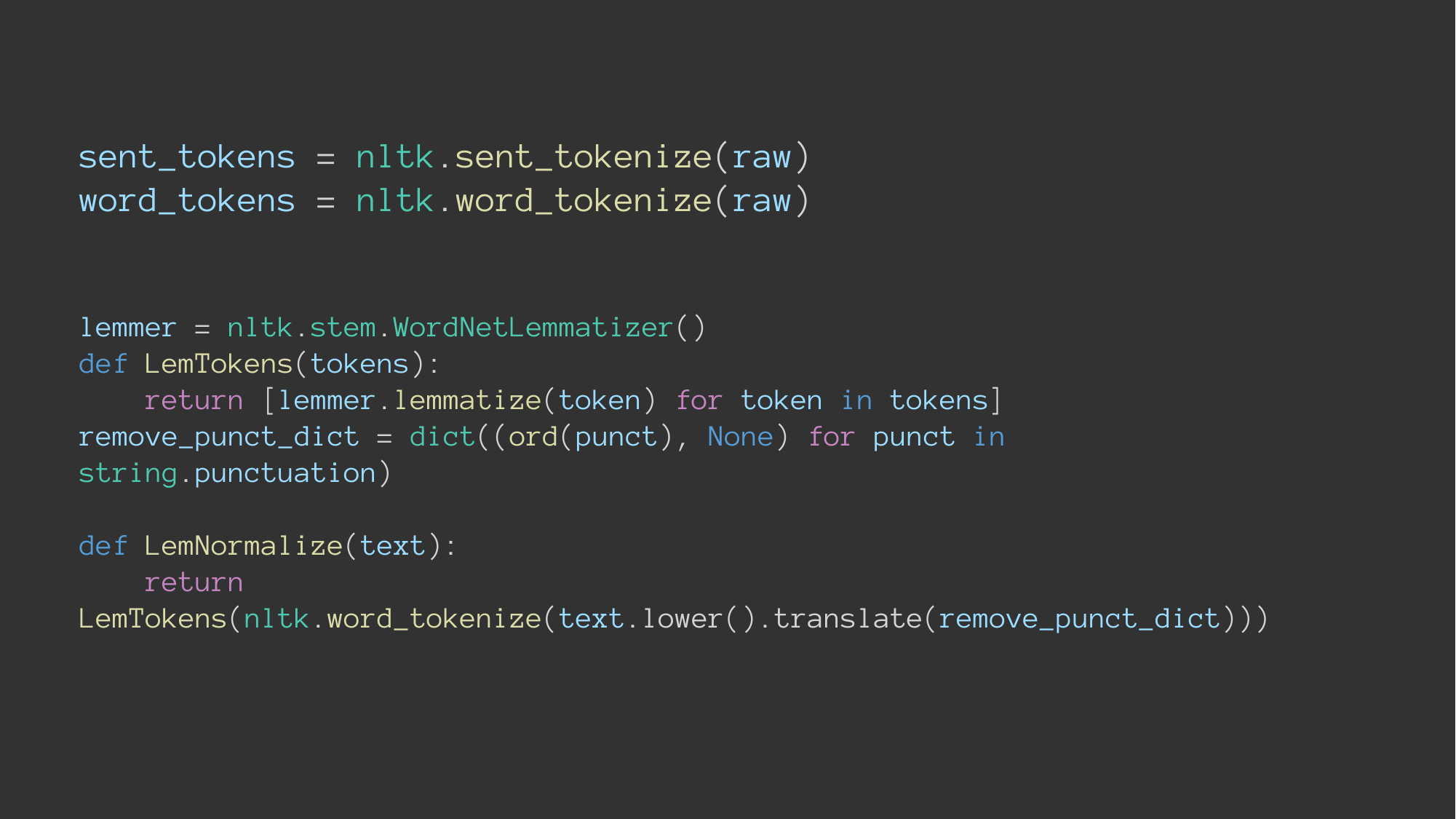

sent_tokens = nltk.sent_tokenize(raw)
word_tokens = nltk.word_tokenize(raw)
lemmer = nltk.stem.WordNetLemmatizer()
def LemTokens(tokens):
    return [lemmer.lemmatize(token) for token in tokens]
remove_punct_dict = dict((ord(punct), None) for punct in string.punctuation)
def LemNormalize(text):
    return LemTokens(nltk.word_tokenize(text.lower().translate(remove_punct_dict)))